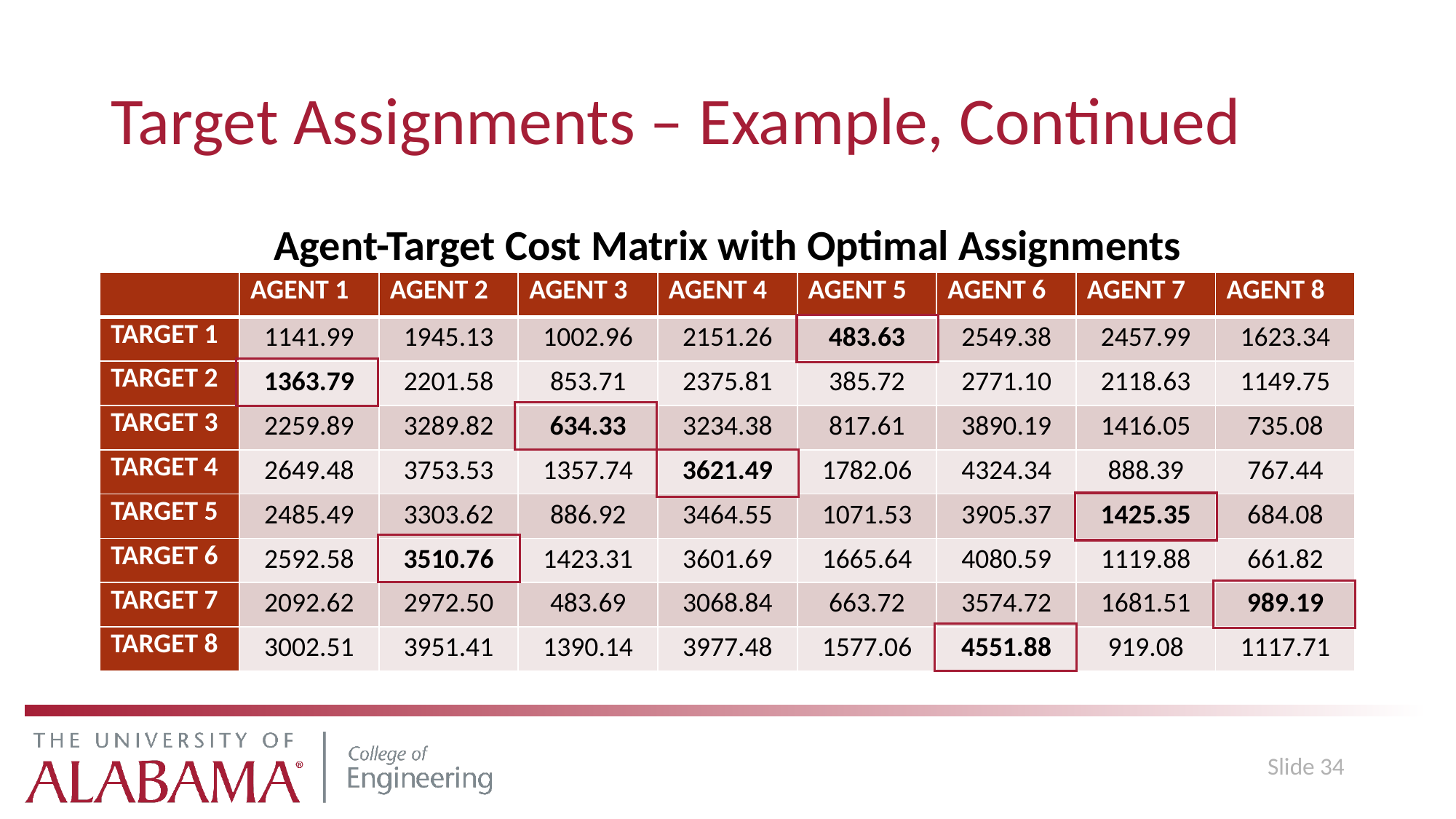

# Target Assignments – Example, Continued
Agent-Target Cost Matrix with Optimal Assignments
|  | AGENT 1 | AGENT 2 | AGENT 3 | AGENT 4 | AGENT 5 | AGENT 6 | AGENT 7 | AGENT 8 |
| --- | --- | --- | --- | --- | --- | --- | --- | --- |
| TARGET 1 | 1141.99 | 1945.13 | 1002.96 | 2151.26 | 483.63 | 2549.38 | 2457.99 | 1623.34 |
| TARGET 2 | 1363.79 | 2201.58 | 853.71 | 2375.81 | 385.72 | 2771.10 | 2118.63 | 1149.75 |
| TARGET 3 | 2259.89 | 3289.82 | 634.33 | 3234.38 | 817.61 | 3890.19 | 1416.05 | 735.08 |
| TARGET 4 | 2649.48 | 3753.53 | 1357.74 | 3621.49 | 1782.06 | 4324.34 | 888.39 | 767.44 |
| TARGET 5 | 2485.49 | 3303.62 | 886.92 | 3464.55 | 1071.53 | 3905.37 | 1425.35 | 684.08 |
| TARGET 6 | 2592.58 | 3510.76 | 1423.31 | 3601.69 | 1665.64 | 4080.59 | 1119.88 | 661.82 |
| TARGET 7 | 2092.62 | 2972.50 | 483.69 | 3068.84 | 663.72 | 3574.72 | 1681.51 | 989.19 |
| TARGET 8 | 3002.51 | 3951.41 | 1390.14 | 3977.48 | 1577.06 | 4551.88 | 919.08 | 1117.71 |

Slide 34